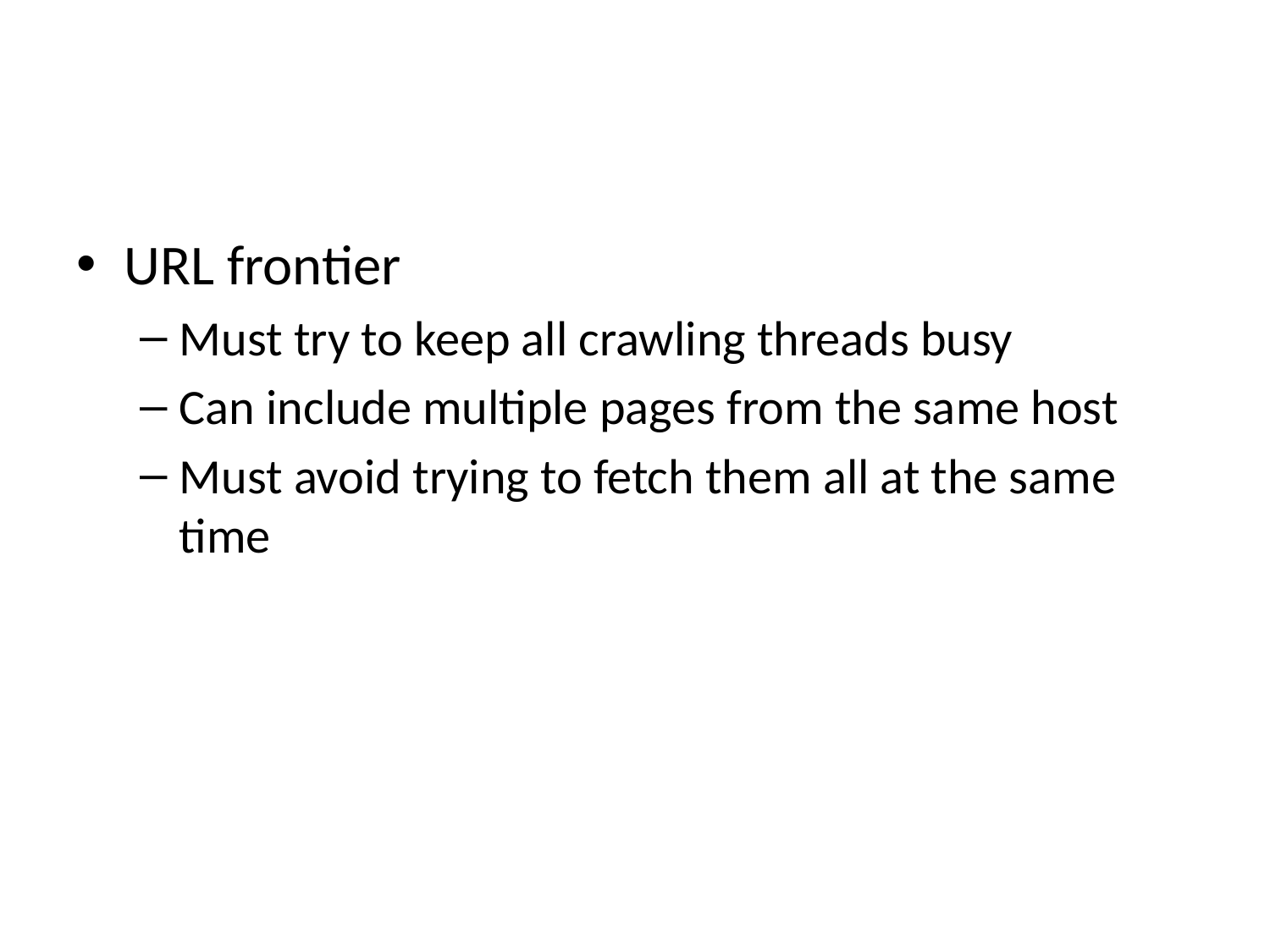

#
URL frontier
Must try to keep all crawling threads busy
Can include multiple pages from the same host
Must avoid trying to fetch them all at the same time